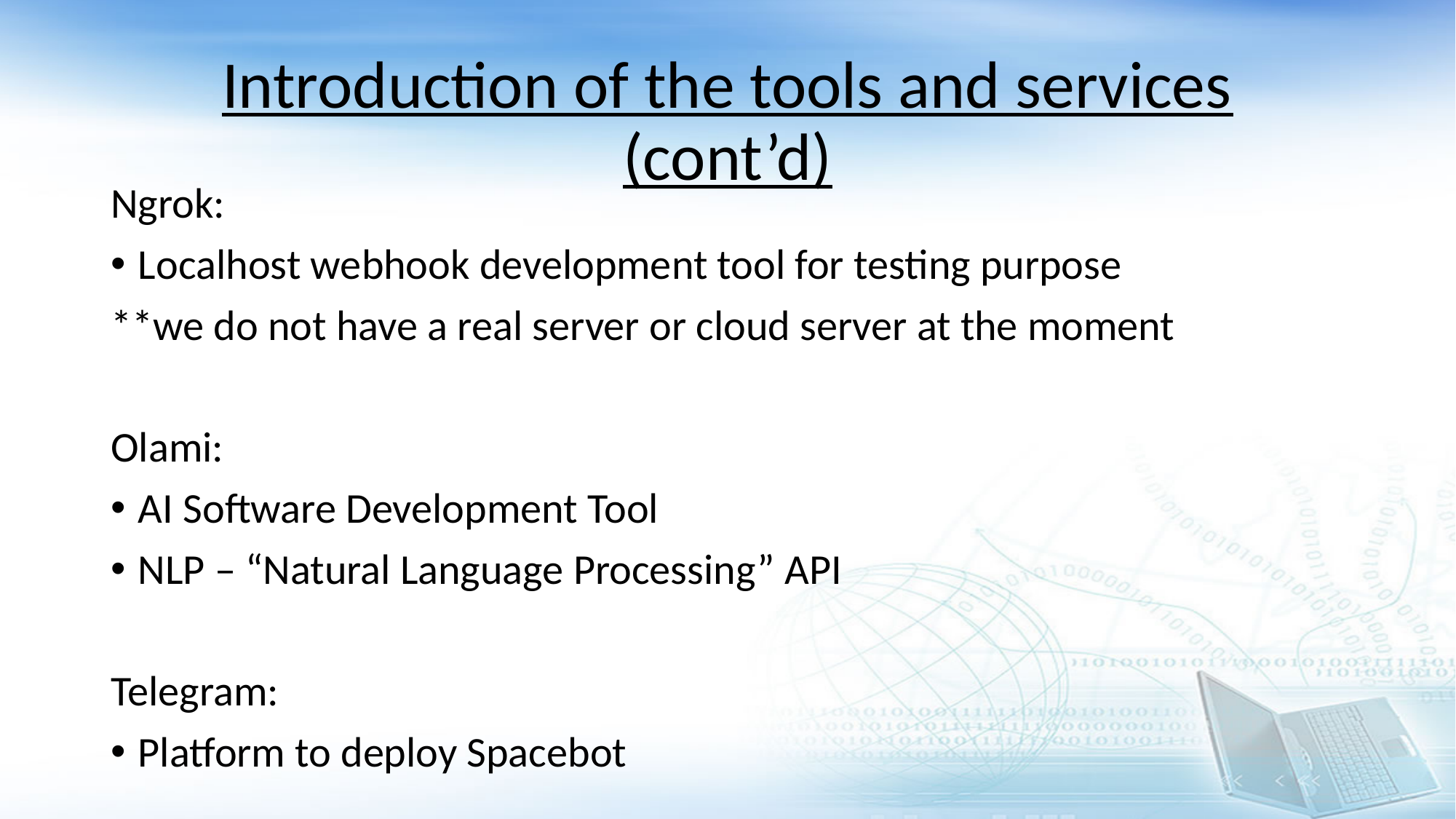

# Introduction of the tools and services (cont’d)
Ngrok:
Localhost webhook development tool for testing purpose
**we do not have a real server or cloud server at the moment

Olami:
AI Software Development Tool
NLP – “Natural Language Processing” API

Telegram:
Platform to deploy Spacebot